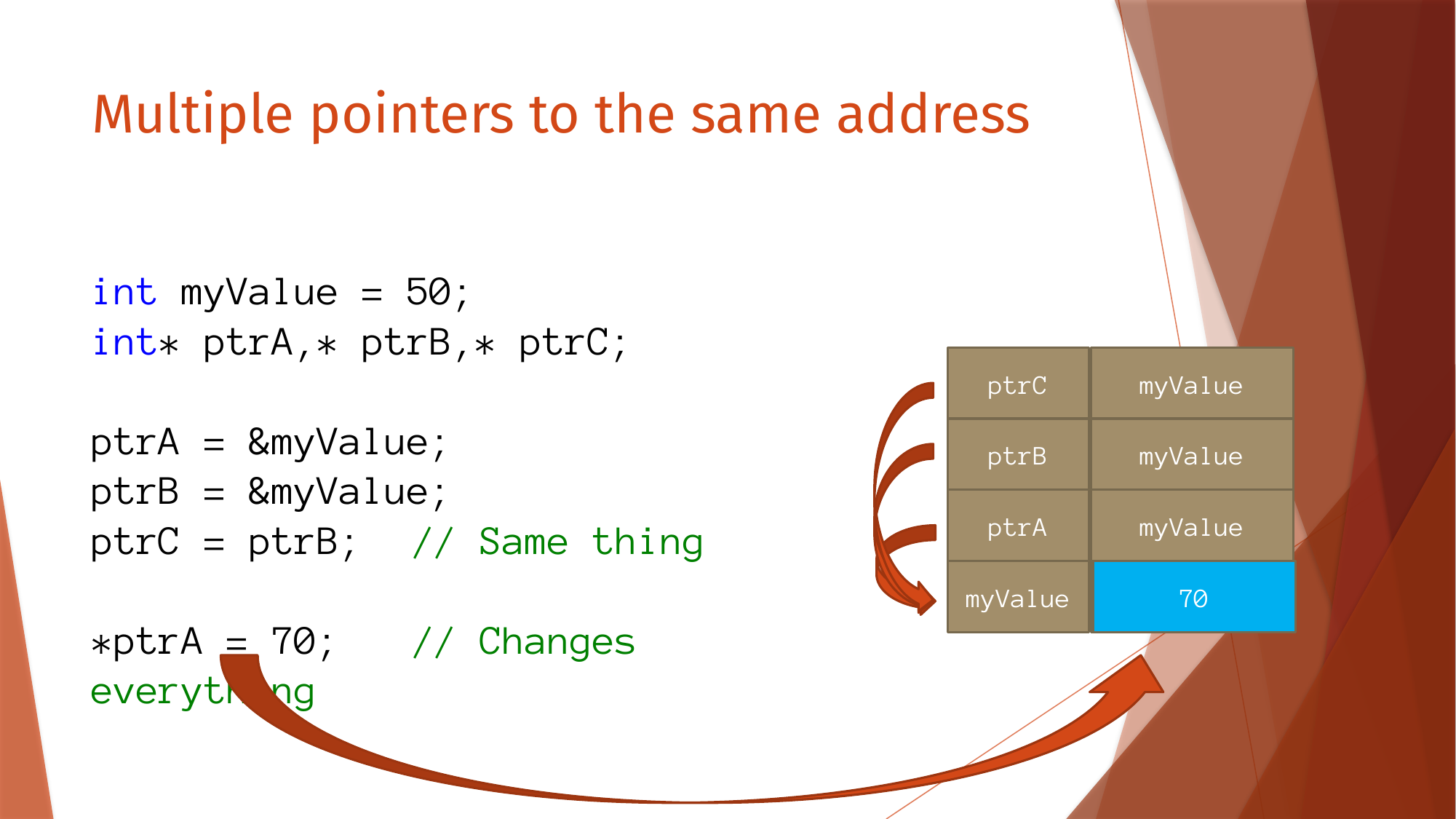

# Multiple pointers to the same address
int myValue = 50;
int* ptrA,* ptrB,* ptrC;

ptrA = &myValue;
ptrB = &myValue;
ptrC = ptrB;	// Same thing

*ptrA = 70;	// Changes everything
ptrC
ptrB
ptrA
myValue
myValue

myValue

myValue

70

50